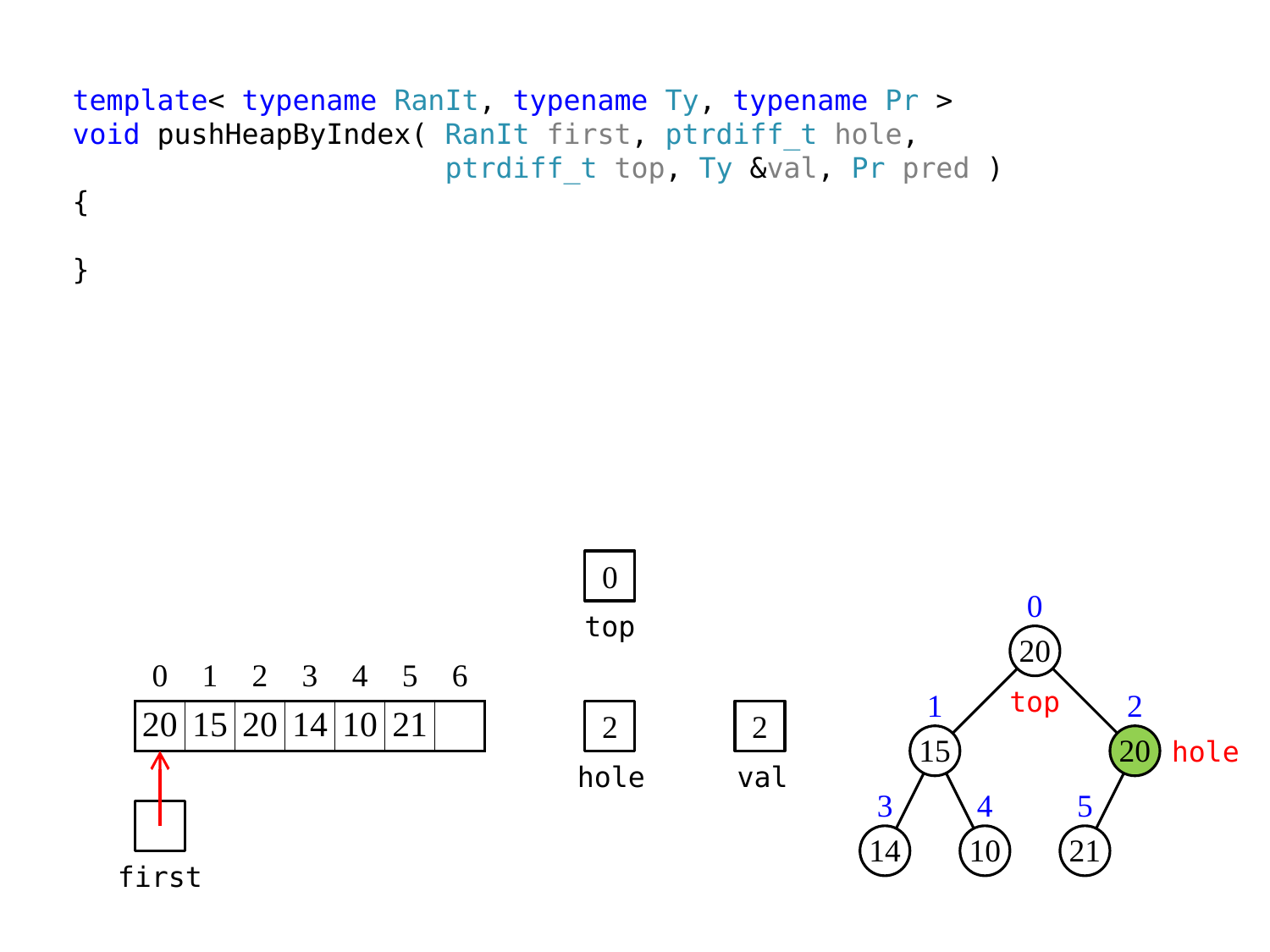

template< typename RanIt, typename Ty, typename Pr >
void pushHeapByIndex( RanIt first, ptrdiff_t hole,
                      ptrdiff_t top, Ty &val, Pr pred )
{

}
0
0
top
20
| 0 | 1 | 2 | 3 | 4 | 5 | 6 |
| --- | --- | --- | --- | --- | --- | --- |
| 20 | 15 | 20 | 14 | 10 | 21 |  |
1
top
2
2
2
15
20
hole
hole
val
3
4
5

14
10
21
first